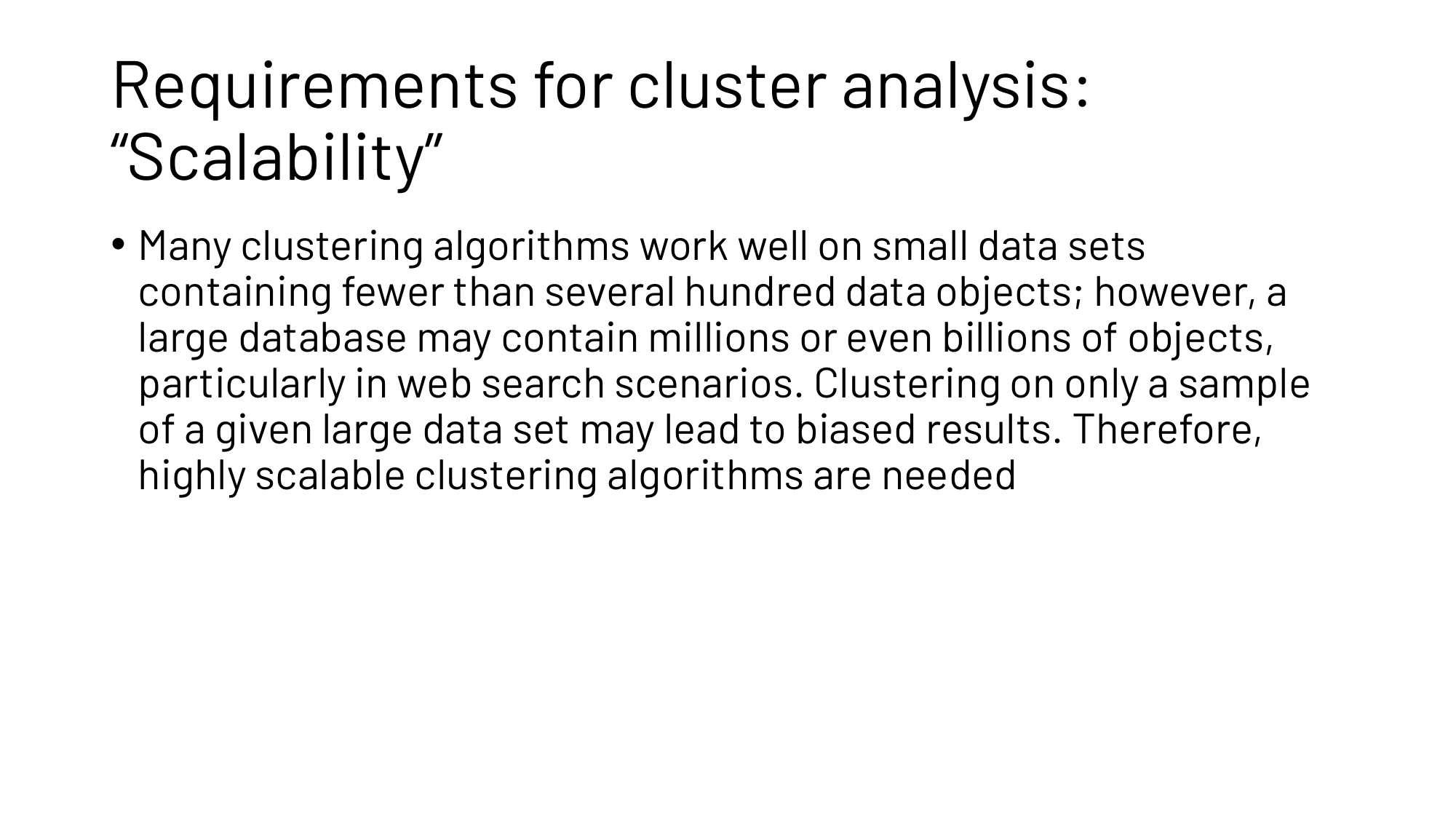

# Requirements for cluster analysis: “Scalability”
Many clustering algorithms work well on small data sets containing fewer than several hundred data objects; however, a large database may contain millions or even billions of objects, particularly in web search scenarios. Clustering on only a sample of a given large data set may lead to biased results. Therefore, highly scalable clustering algorithms are needed